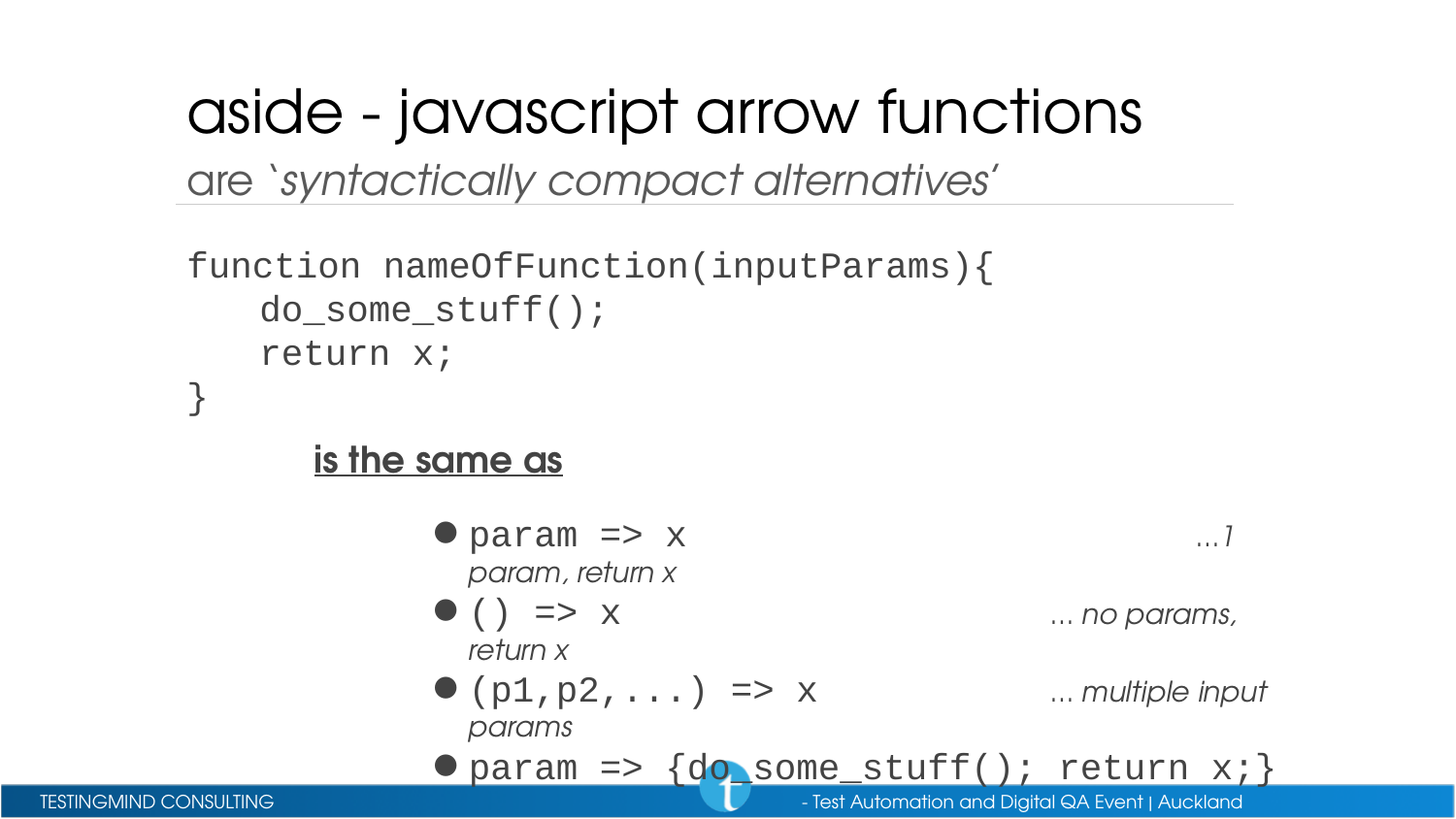

# aside - javascript arrow functions
are ‘syntactically compact alternatives’
function nameOfFunction(inputParams){
do_some_stuff();
return x;
}
is the same as
param => x				…1 param, return x
() => x           			… no params, return x
(p1,p2,...) => x		… multiple input params
param => {do_some_stuff(); return x;}
							… with statements